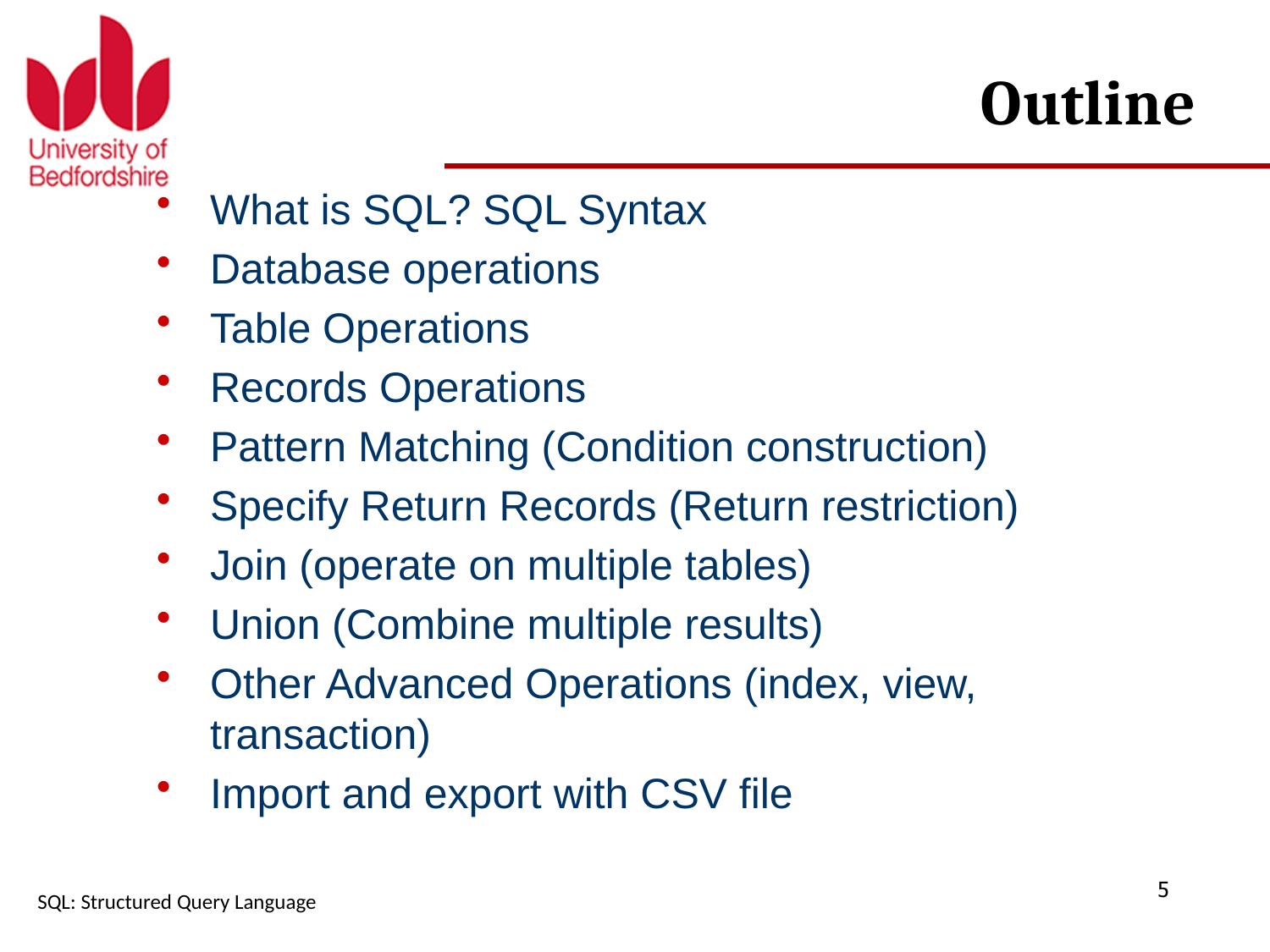

# Outline
What is SQL? SQL Syntax
Database operations
Table Operations
Records Operations
Pattern Matching (Condition construction)
Specify Return Records (Return restriction)
Join (operate on multiple tables)
Union (Combine multiple results)
Other Advanced Operations (index, view, transaction)
Import and export with CSV file

SQL: Structured Query Language